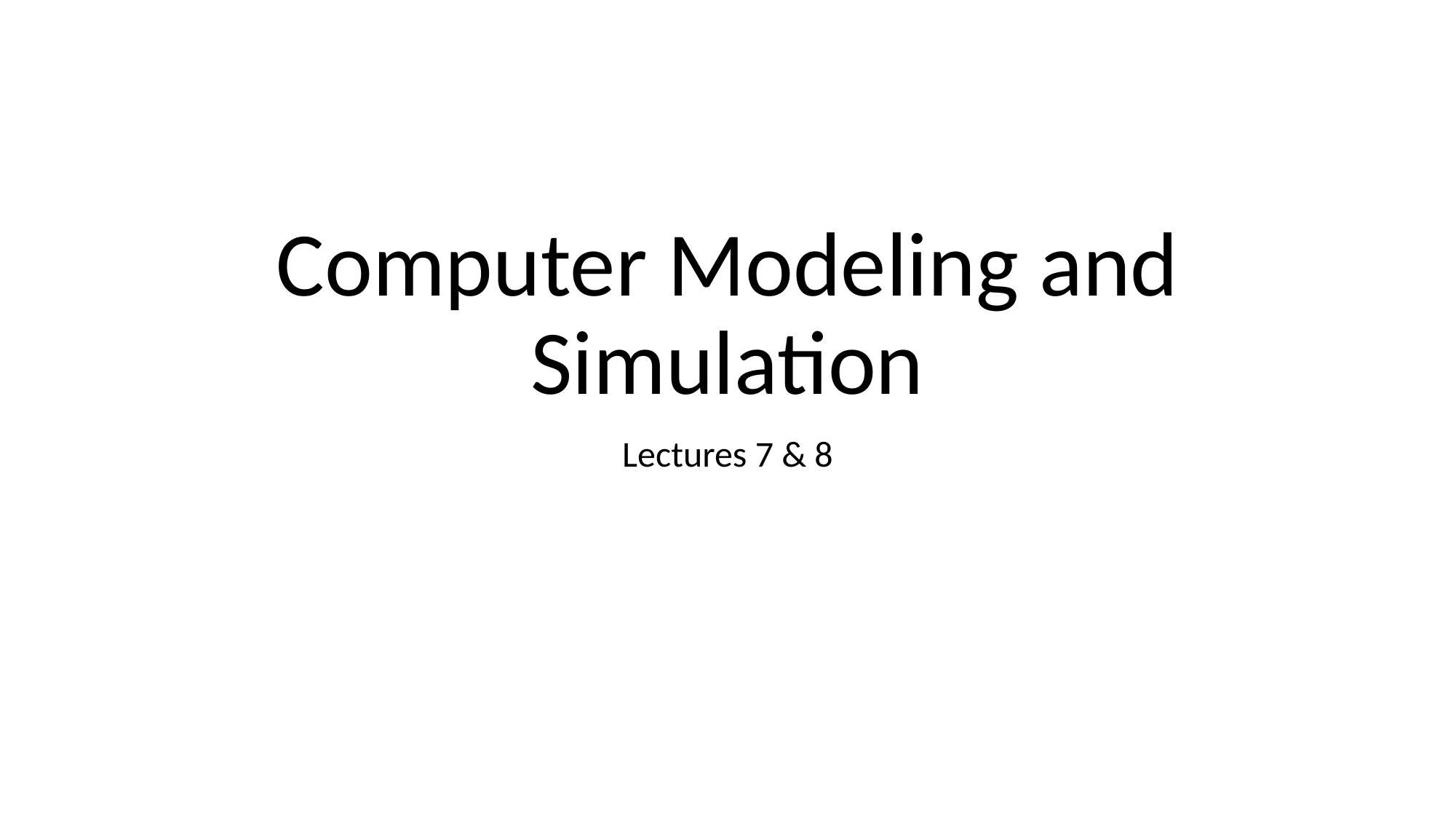

Computer Modeling and Simulation
Lectures 7 & 8